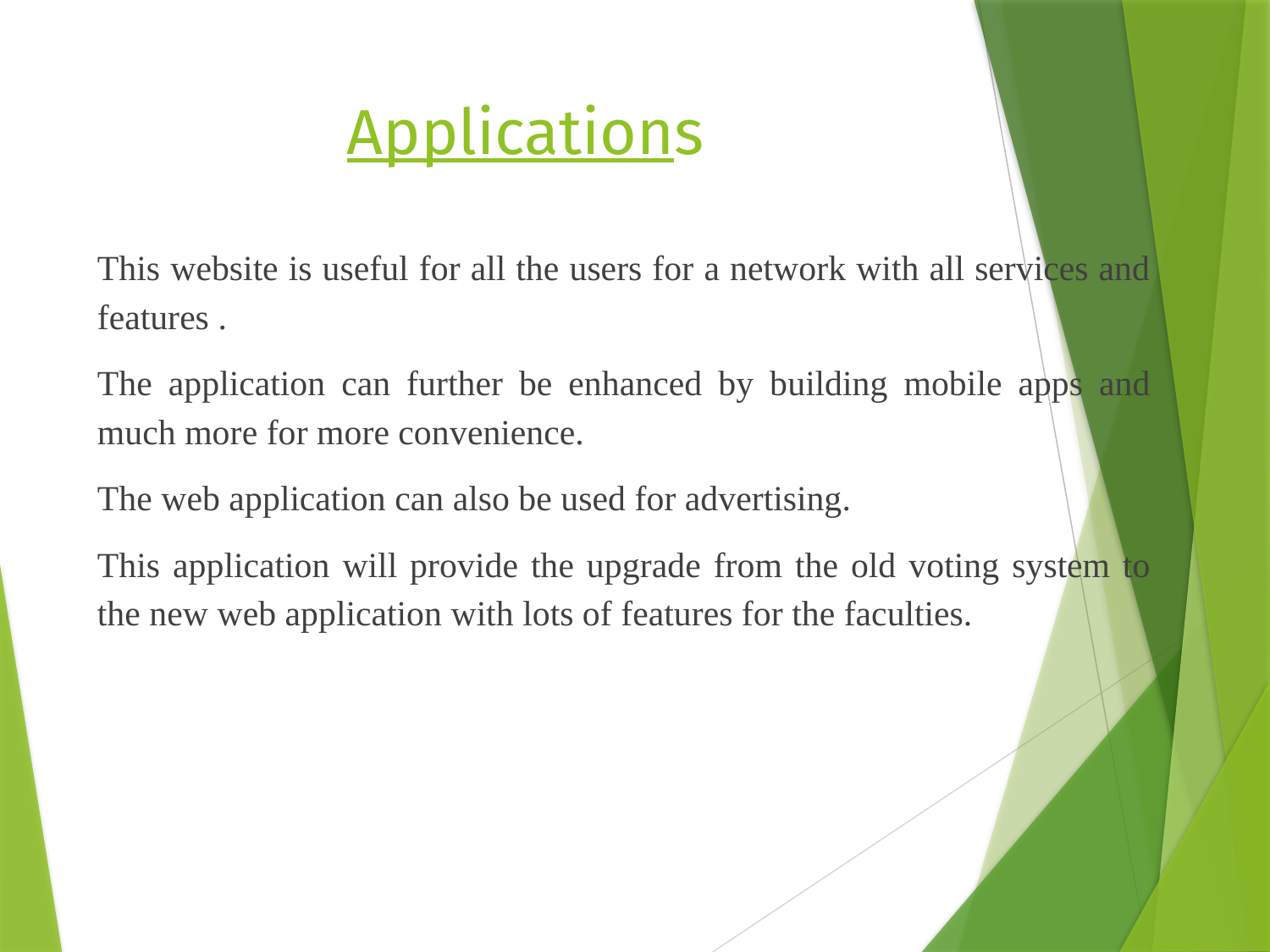

# Applications
This website is useful for all the users for a network with all services and features .
The application can further be enhanced by building mobile apps and much more for more convenience.
The web application can also be used for advertising.
This application will provide the upgrade from the old voting system to the new web application with lots of features for the faculties.